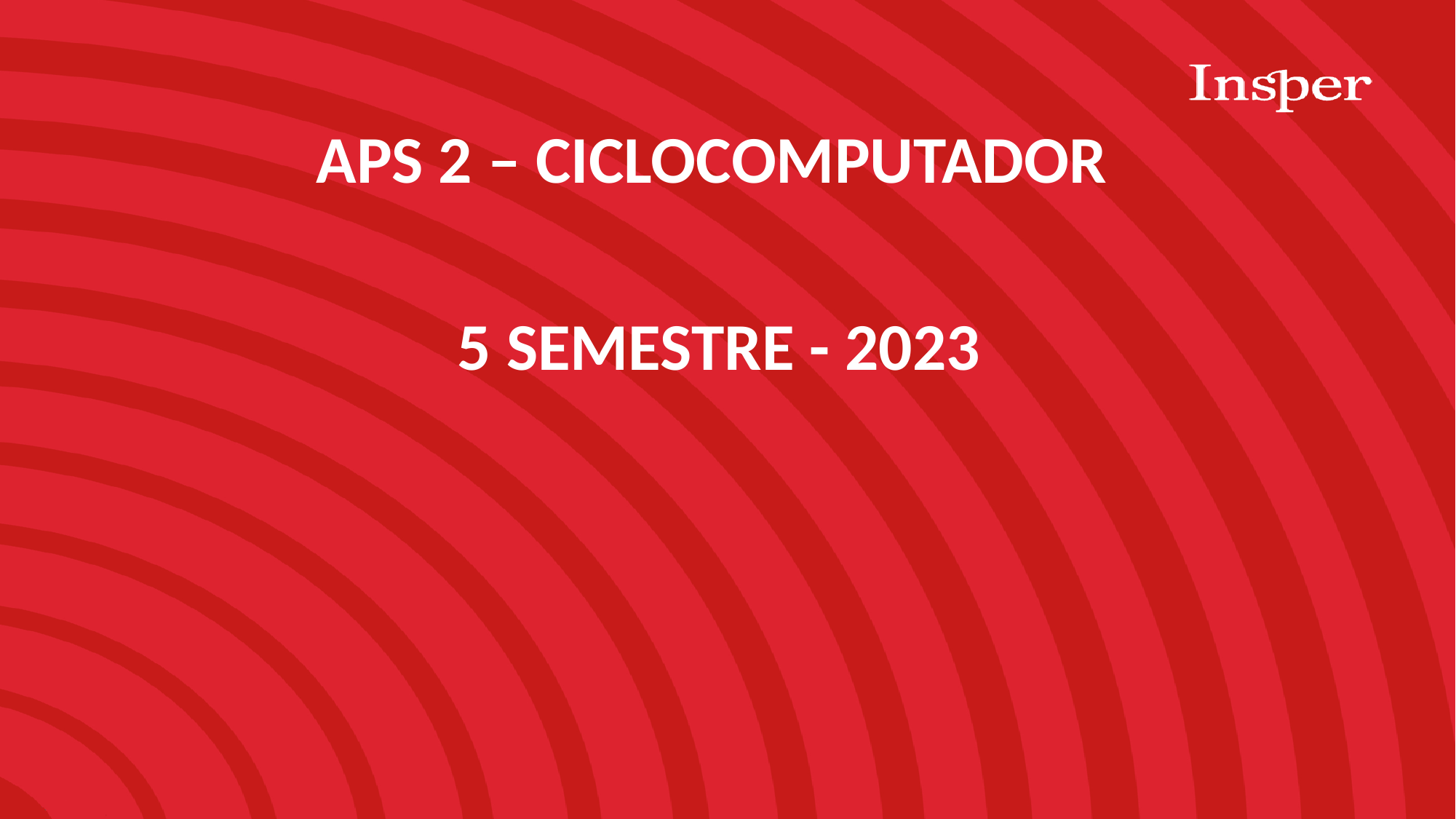

APS 2 – CICLOCOMPUTADOR

 5 SEMESTRE - 2023